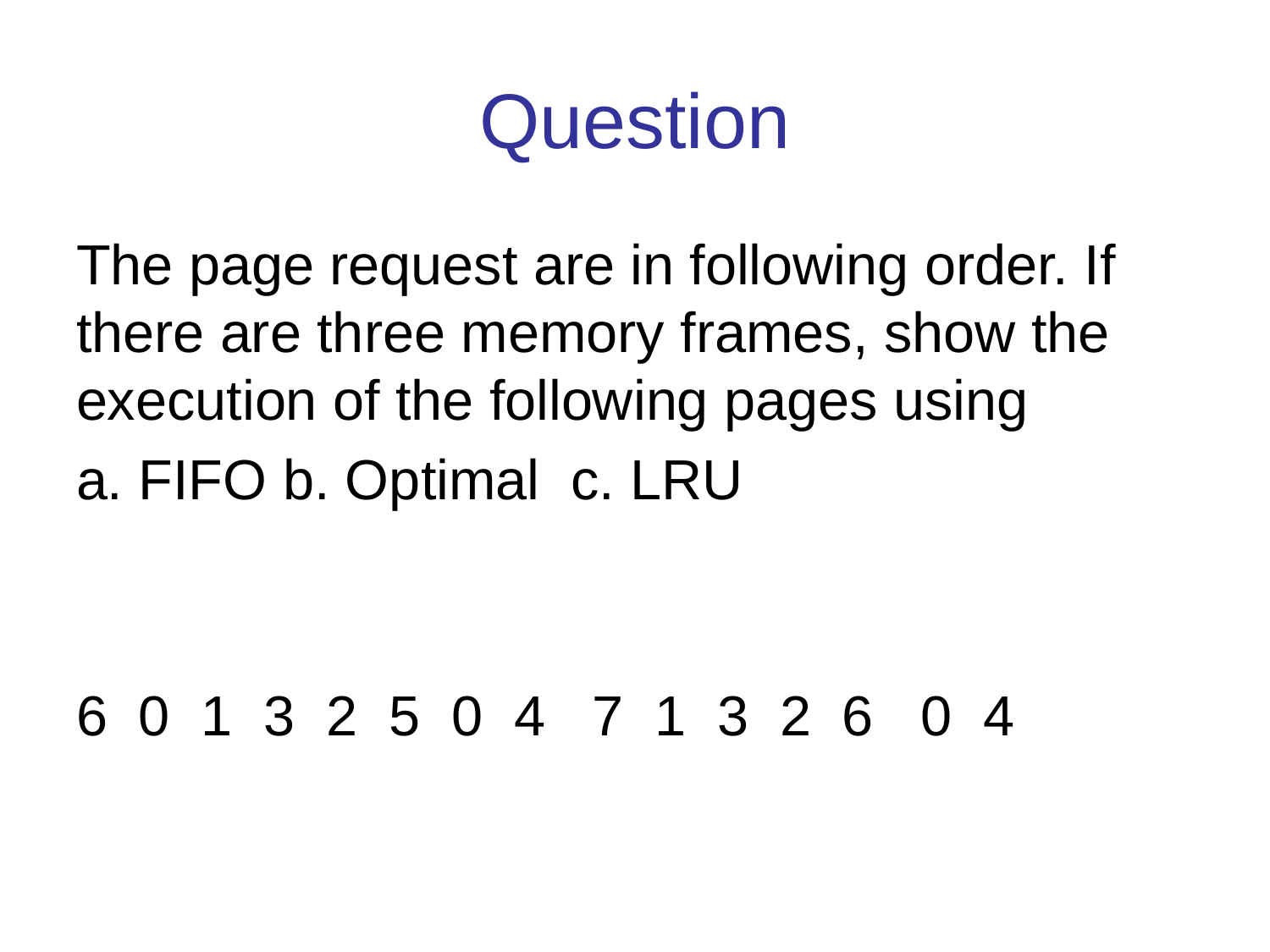

# Question
The page request are in following order. If there are three memory frames, show the execution of the following pages using
a. FIFO b. Optimal  c. LRU

6  0  1  3  2  5  0  4   7  1  3  2  6   0  4